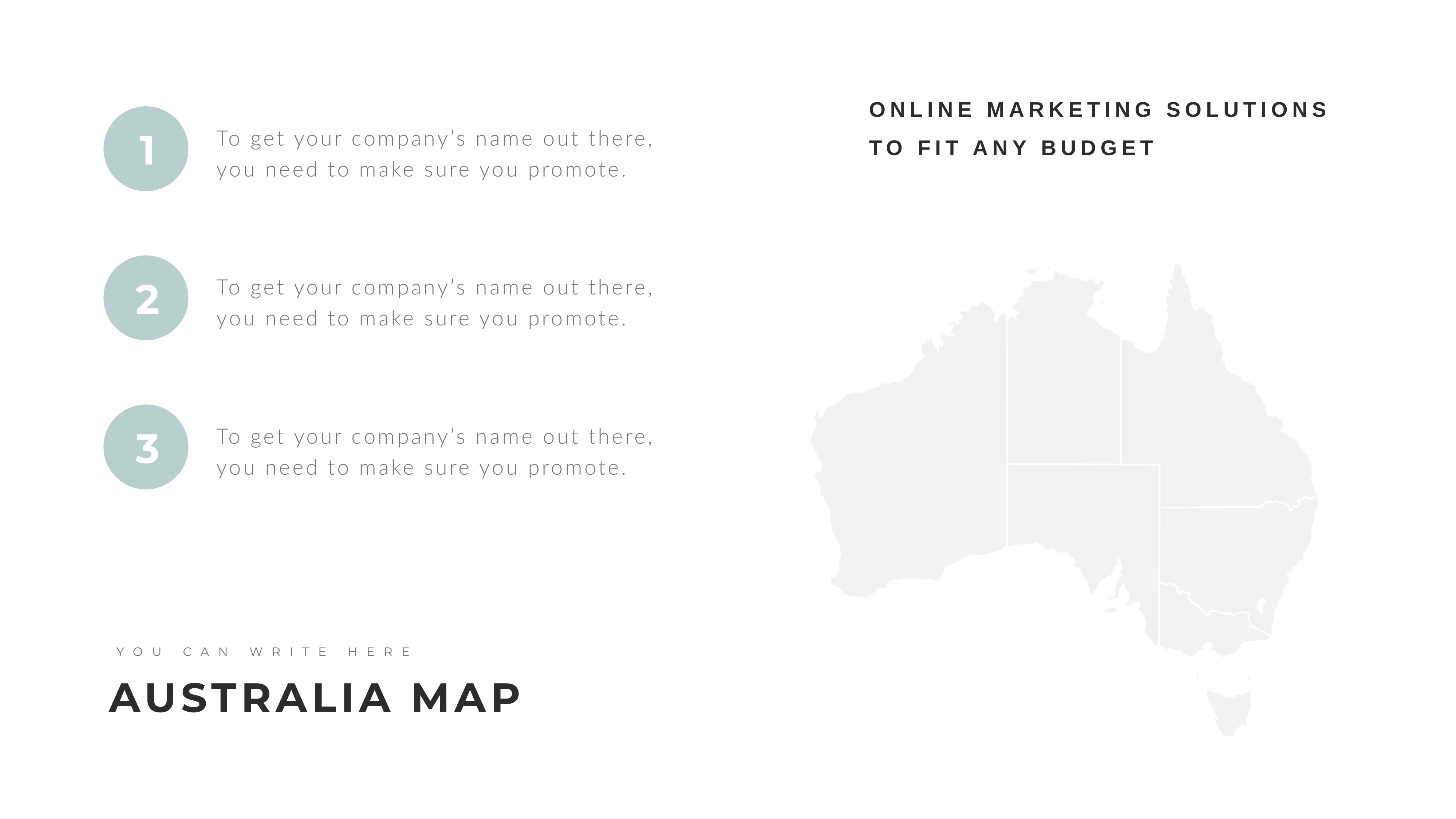

ONLINE MARKETING SOLUTIONS TO FIT ANY BUDGET

1

2

3
To get your company’s name out there, you need to make sure you promote.

To get your company’s name out there, you need to make sure you promote.
To get your company’s name out there, you need to make sure you promote.
YOU CAN WRITE HERE
AUSTRALIA MAP